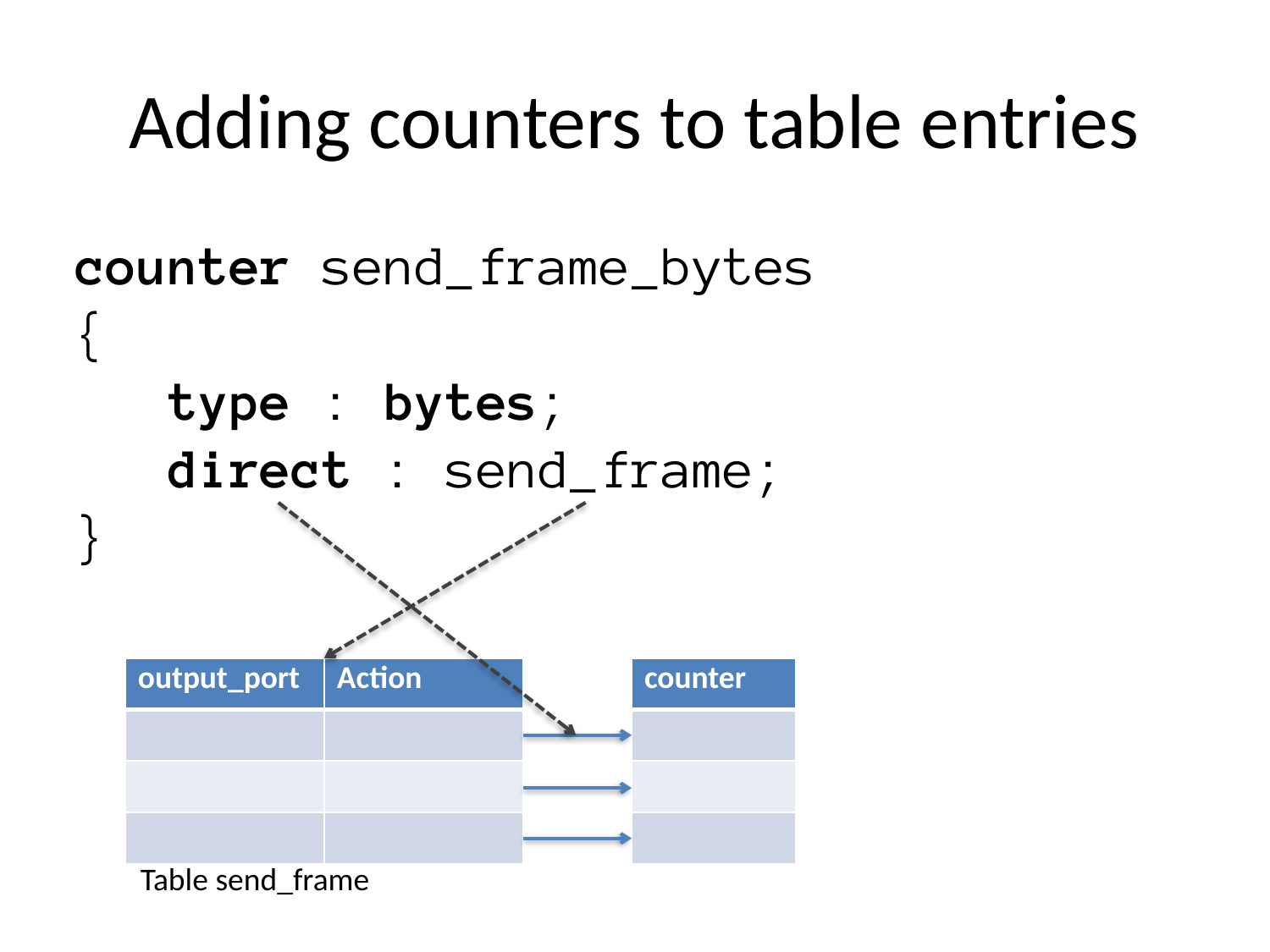

# Adding counters to table entries
counter send_frame_bytes
{
   type : bytes;
   direct : send_frame;
}
| output\_port | Action |
| --- | --- |
|  |  |
|  |  |
|  |  |
| counter |
| --- |
|  |
|  |
|  |
Table send_frame